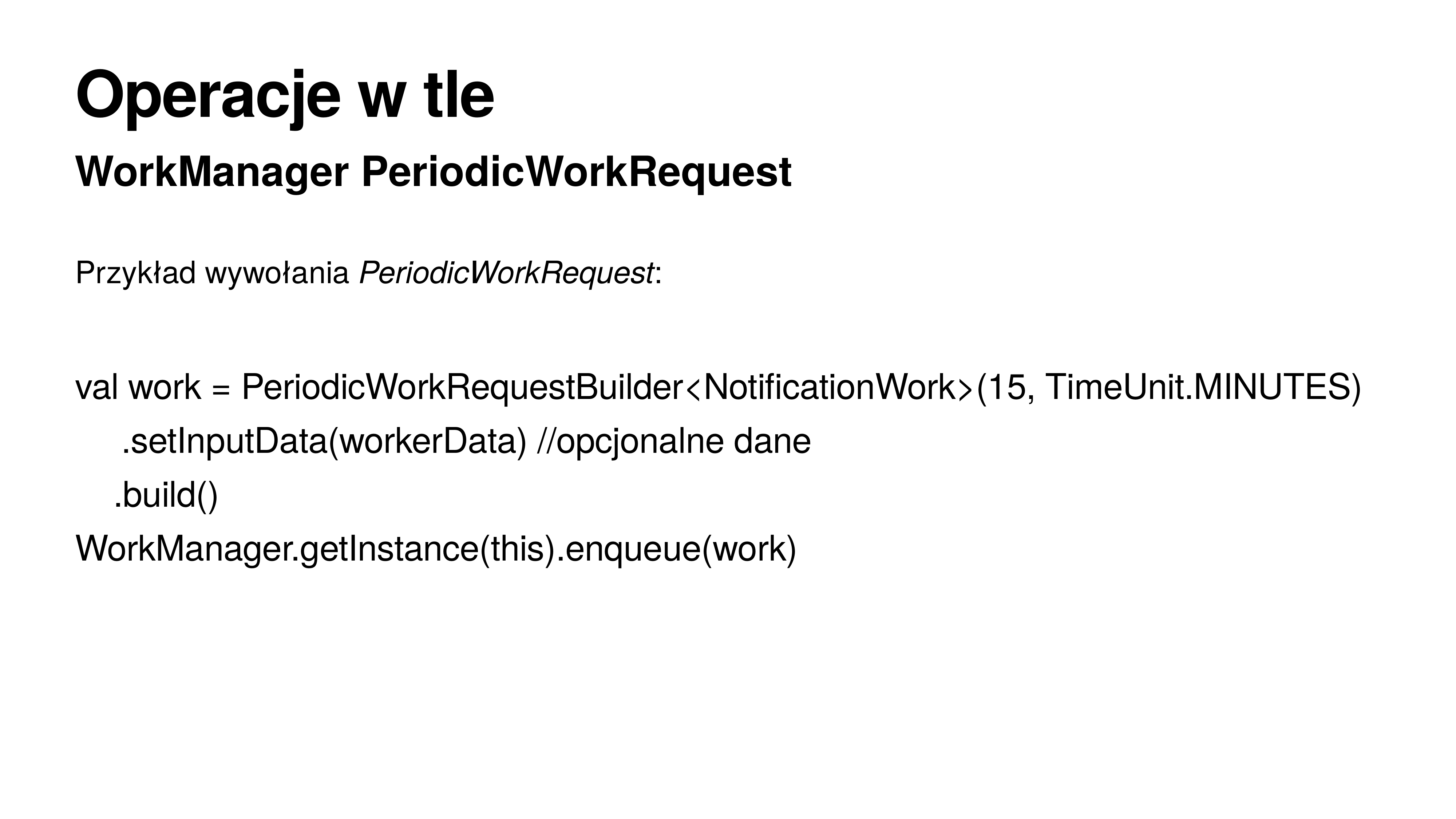

# Operacje w tle
WorkManager PeriodicWorkRequest
Przykład wywołania PeriodicWorkRequest:

val work = PeriodicWorkRequestBuilder<NotificationWork>(15, TimeUnit.MINUTES)
.setInputData(workerData) //opcjonalne dane
    .build()
WorkManager.getInstance(this).enqueue(work)